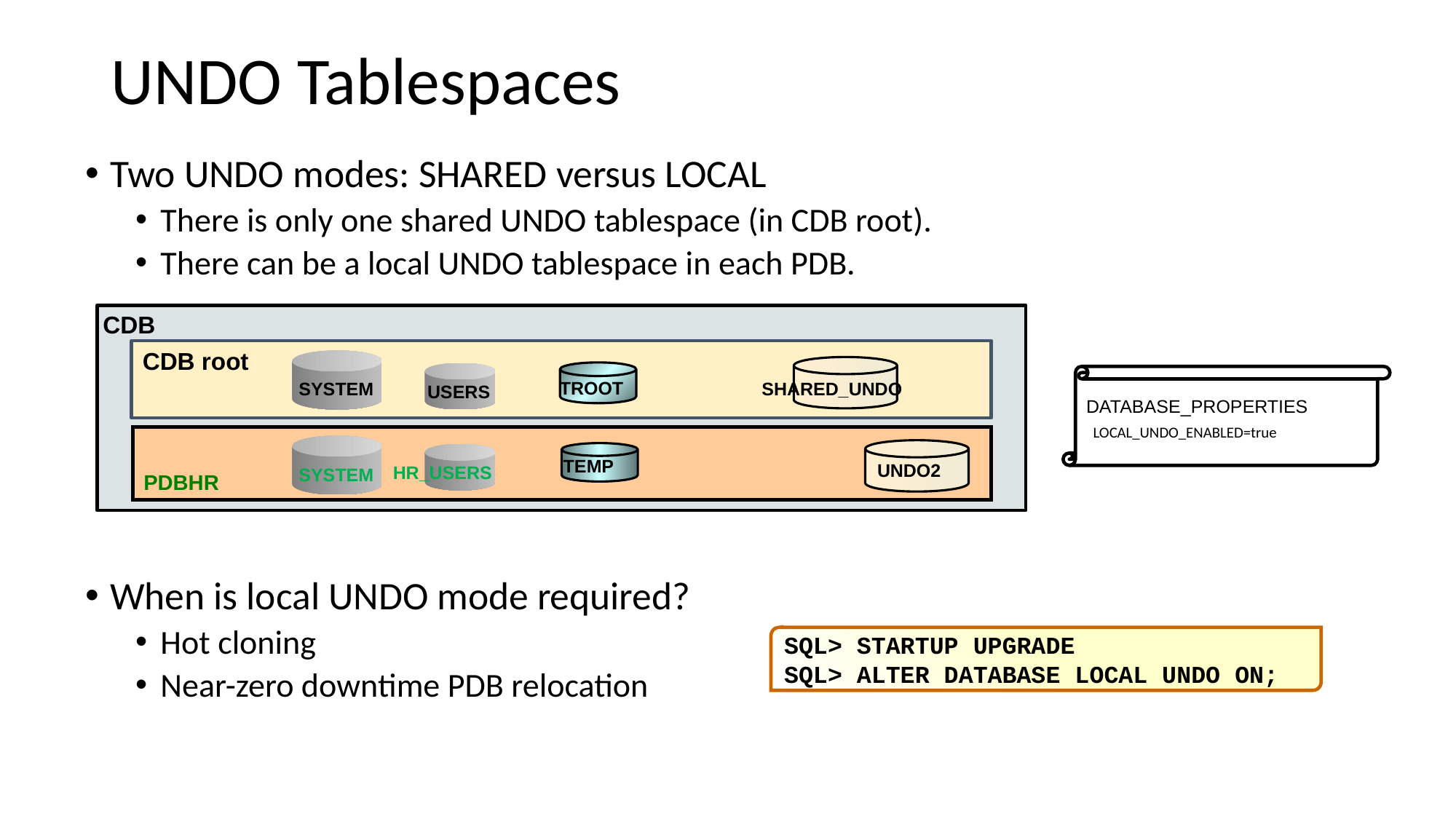

# UNDO Tablespaces
Two UNDO modes: SHARED versus LOCAL
There is only one shared UNDO tablespace (in CDB root).
There can be a local UNDO tablespace in each PDB.

When is local UNDO mode required?
Hot cloning
Near-zero downtime PDB relocation

CDB
CDB root

DATABASE_PROPERTIES
  LOCAL_UNDO_ENABLED=true
TROOT
SYSTEM
SHARED_UNDO
USERS

PDBHR

TEMP
UNDO2
HR_USERS
SYSTEM
SQL> STARTUP UPGRADE
SQL> ALTER DATABASE LOCAL UNDO ON;